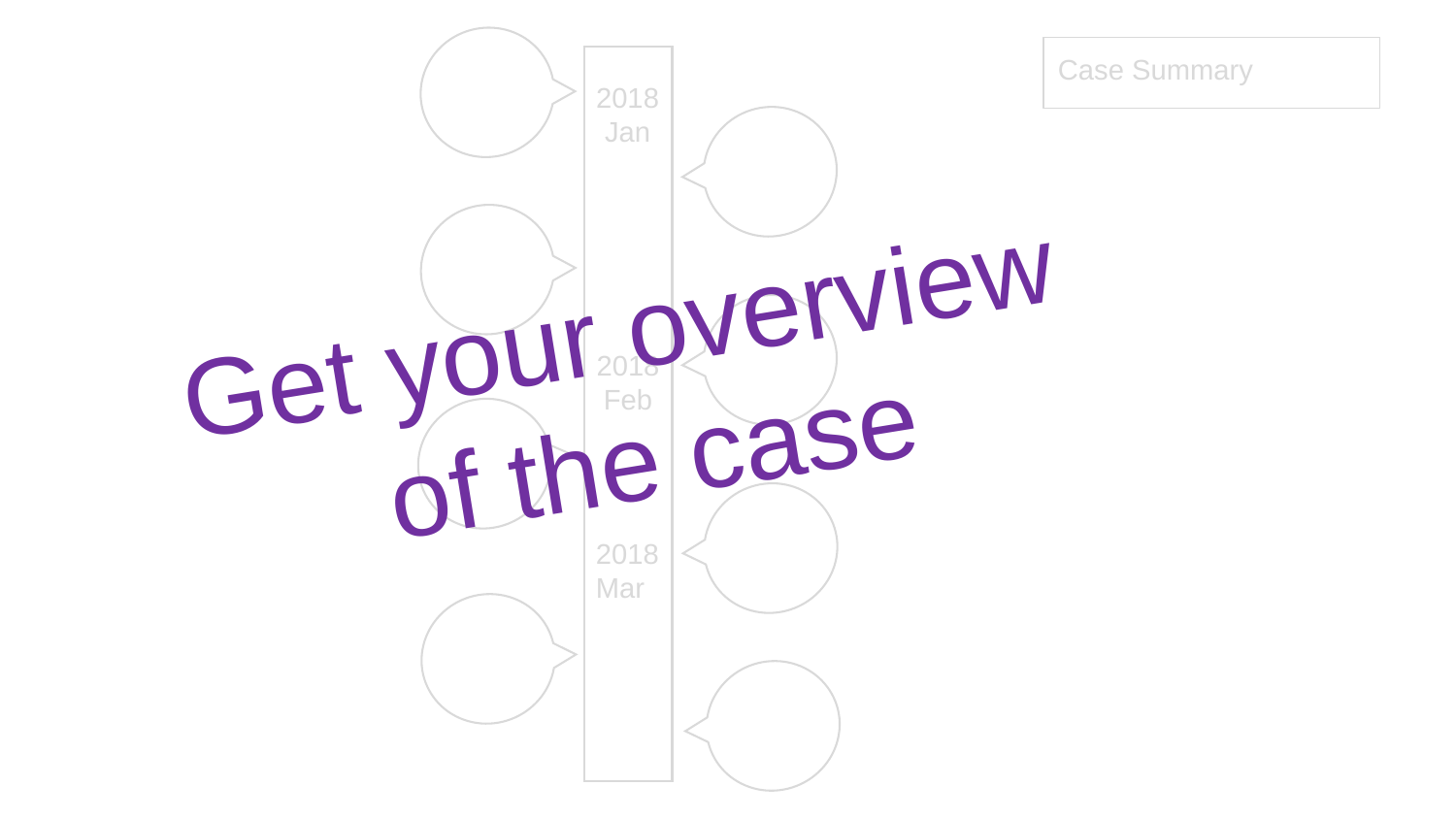

Case Summary

2018
Jan

Get your overview
 of the case

2018
Feb

2018
Mar